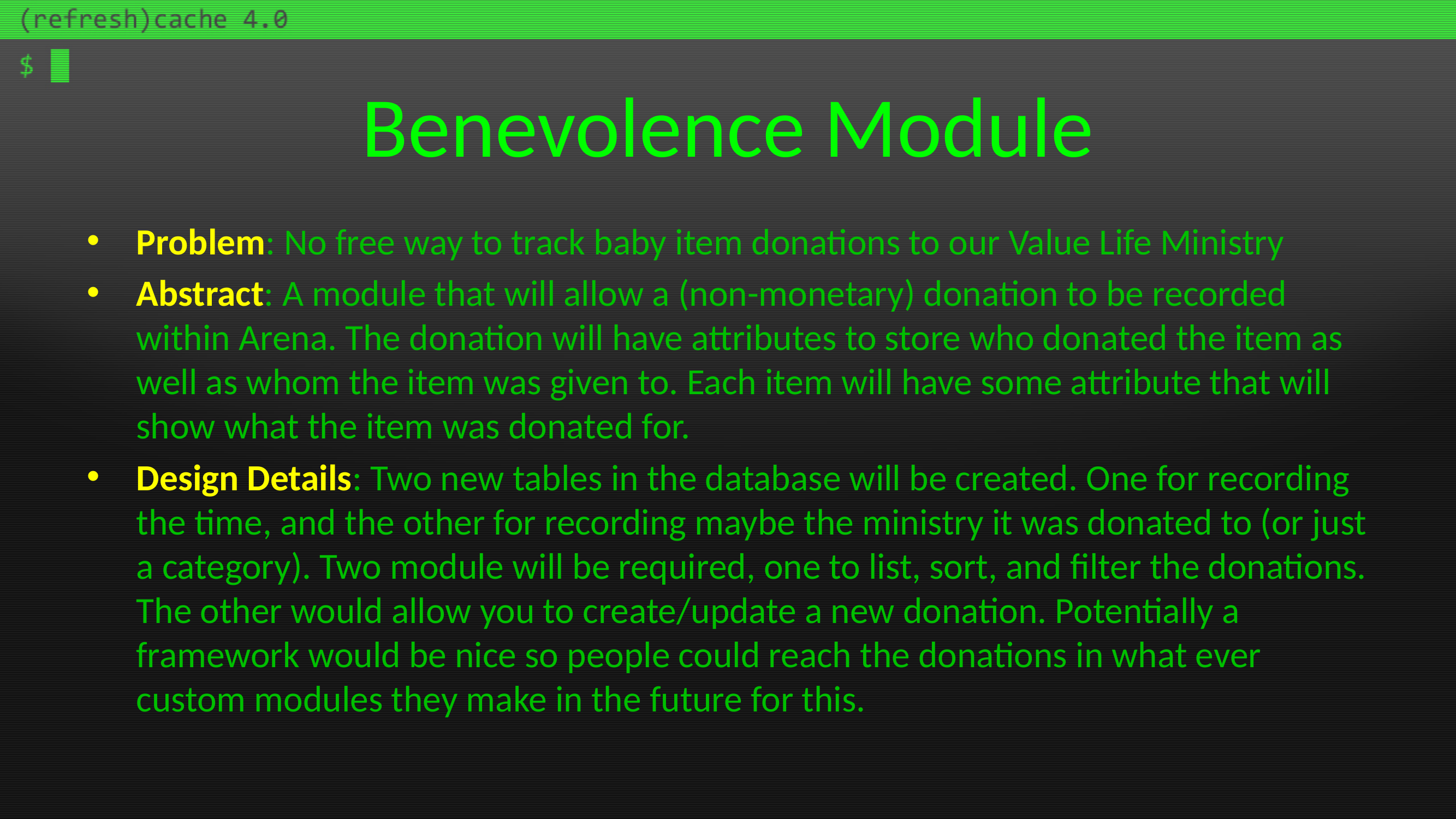

# Benevolence Module
Problem: No free way to track baby item donations to our Value Life Ministry
Abstract: A module that will allow a (non-monetary) donation to be recorded within Arena. The donation will have attributes to store who donated the item as well as whom the item was given to. Each item will have some attribute that will show what the item was donated for.
Design Details: Two new tables in the database will be created. One for recording the time, and the other for recording maybe the ministry it was donated to (or just a category). Two module will be required, one to list, sort, and filter the donations. The other would allow you to create/update a new donation. Potentially a framework would be nice so people could reach the donations in what ever custom modules they make in the future for this.